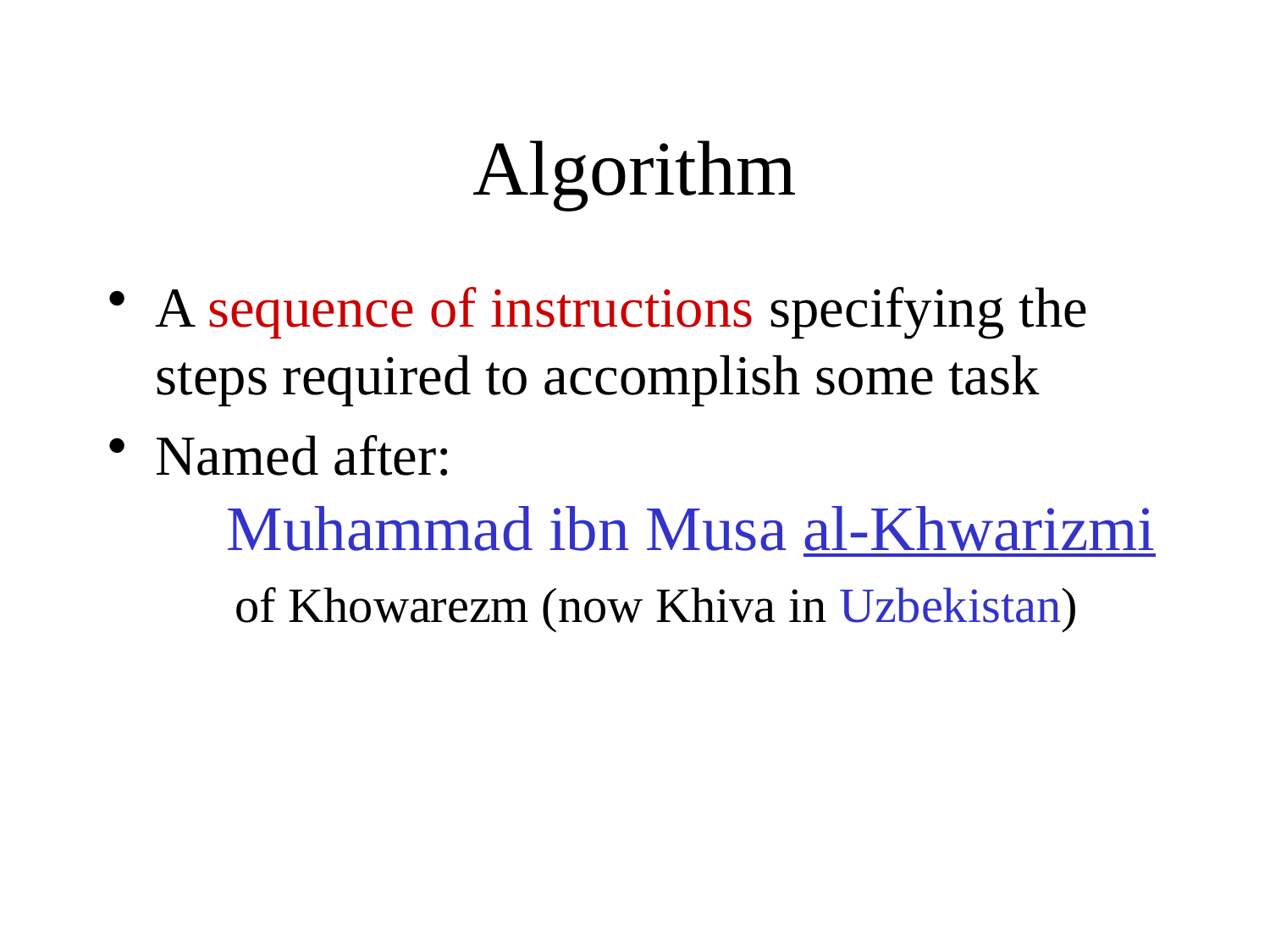

# Algorithm
A sequence of instructions specifying the steps required to accomplish some task
Named after:
     Muhammad ibn Musa al-Khwarizmi
of Khowarezm (now Khiva in Uzbekistan)